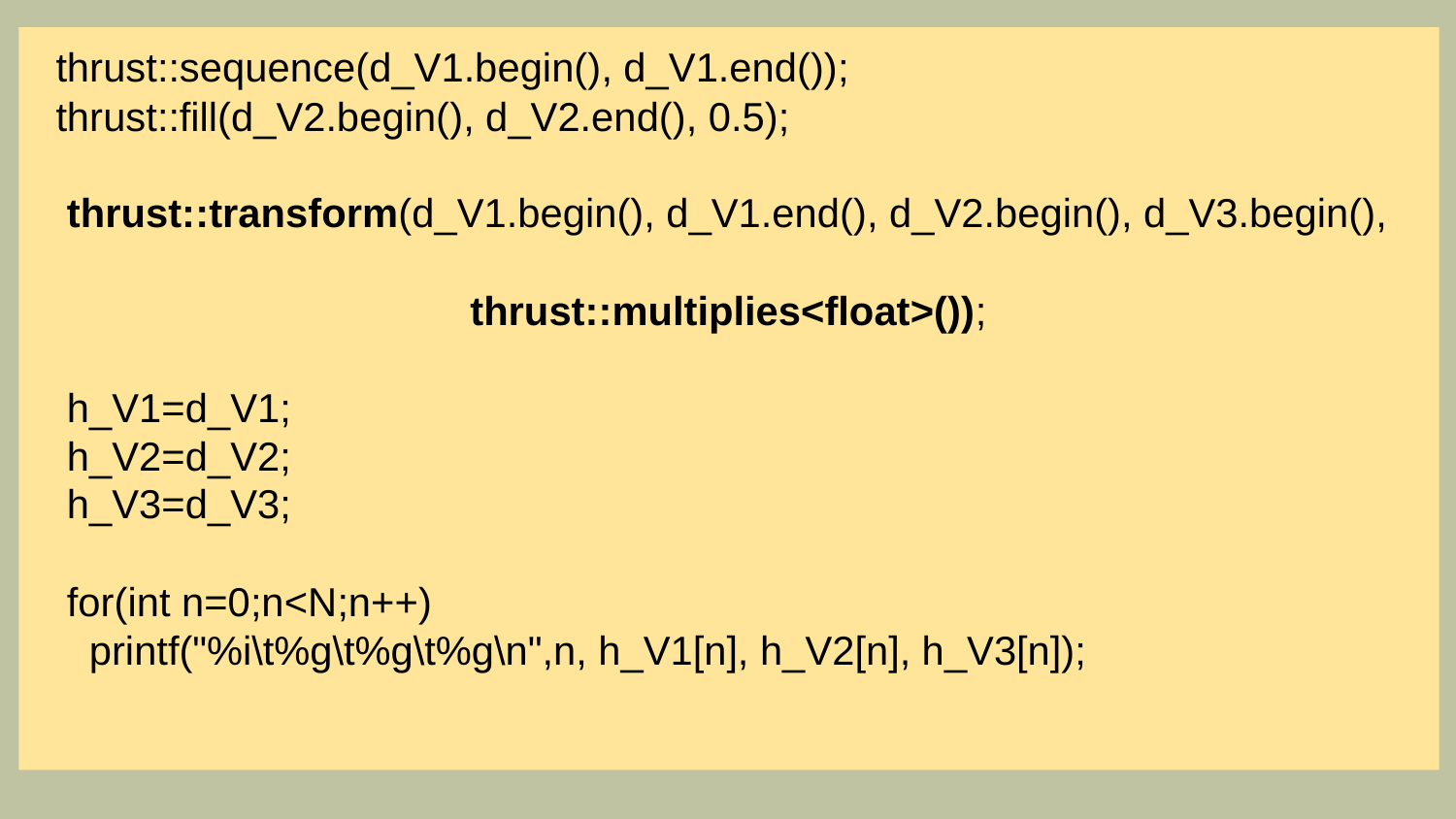

thrust::sequence(d_V1.begin(), d_V1.end());
  thrust::fill(d_V2.begin(), d_V2.end(), 0.5);

   thrust::transform(d_V1.begin(), d_V1.end(), d_V2.begin(), d_V3.begin(),
 												thrust::multiplies<float>());

   h_V1=d_V1;
   h_V2=d_V2;
   h_V3=d_V3;

   for(int n=0;n<N;n++)
     printf("%i\t%g\t%g\t%g\n",n, h_V1[n], h_V2[n], h_V3[n]);